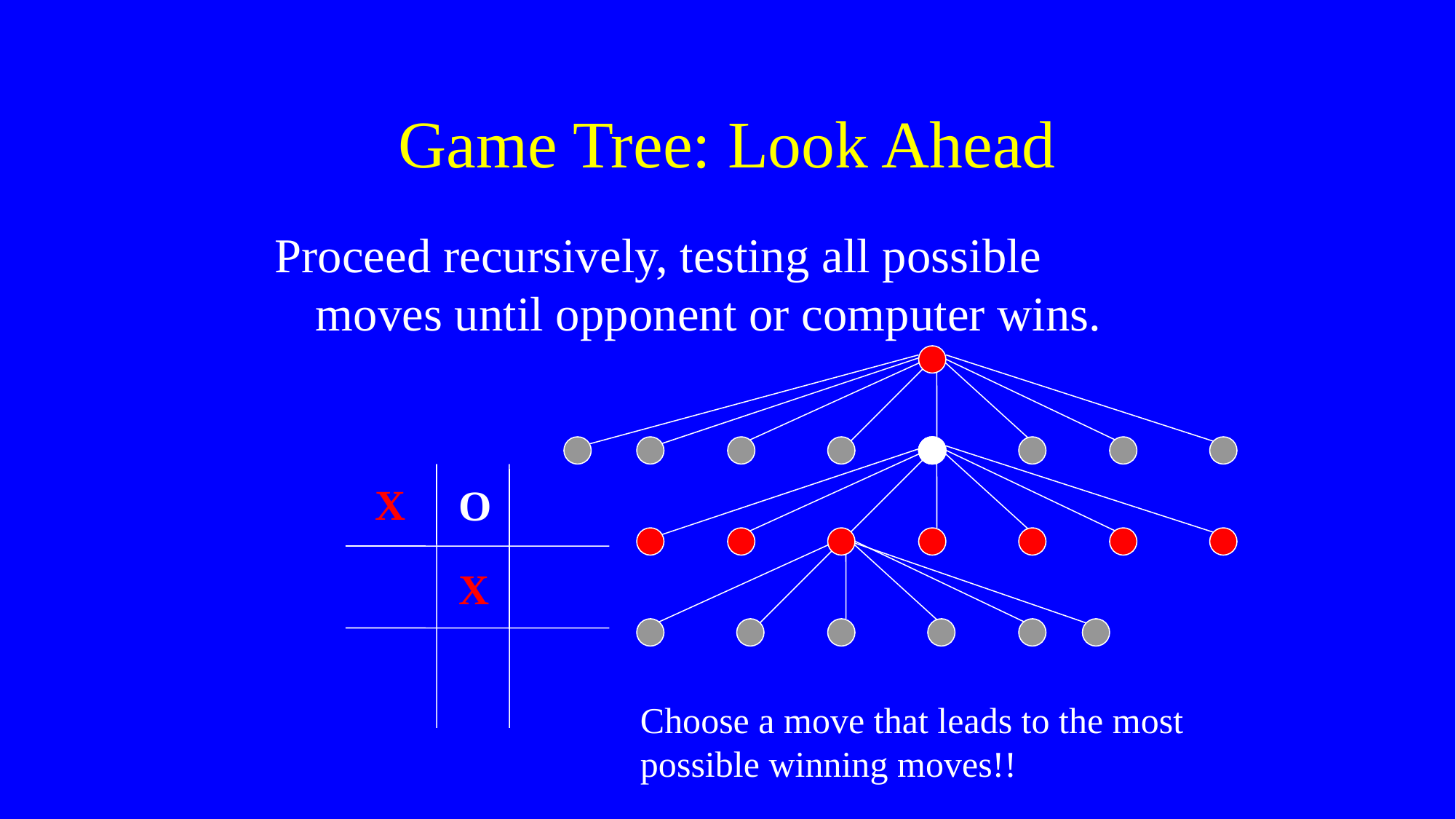

# Game Tree: Look Ahead
Proceed recursively, testing all possible moves until opponent or computer wins.

X
O

X

Choose a move that leads to the most
possible winning moves!!